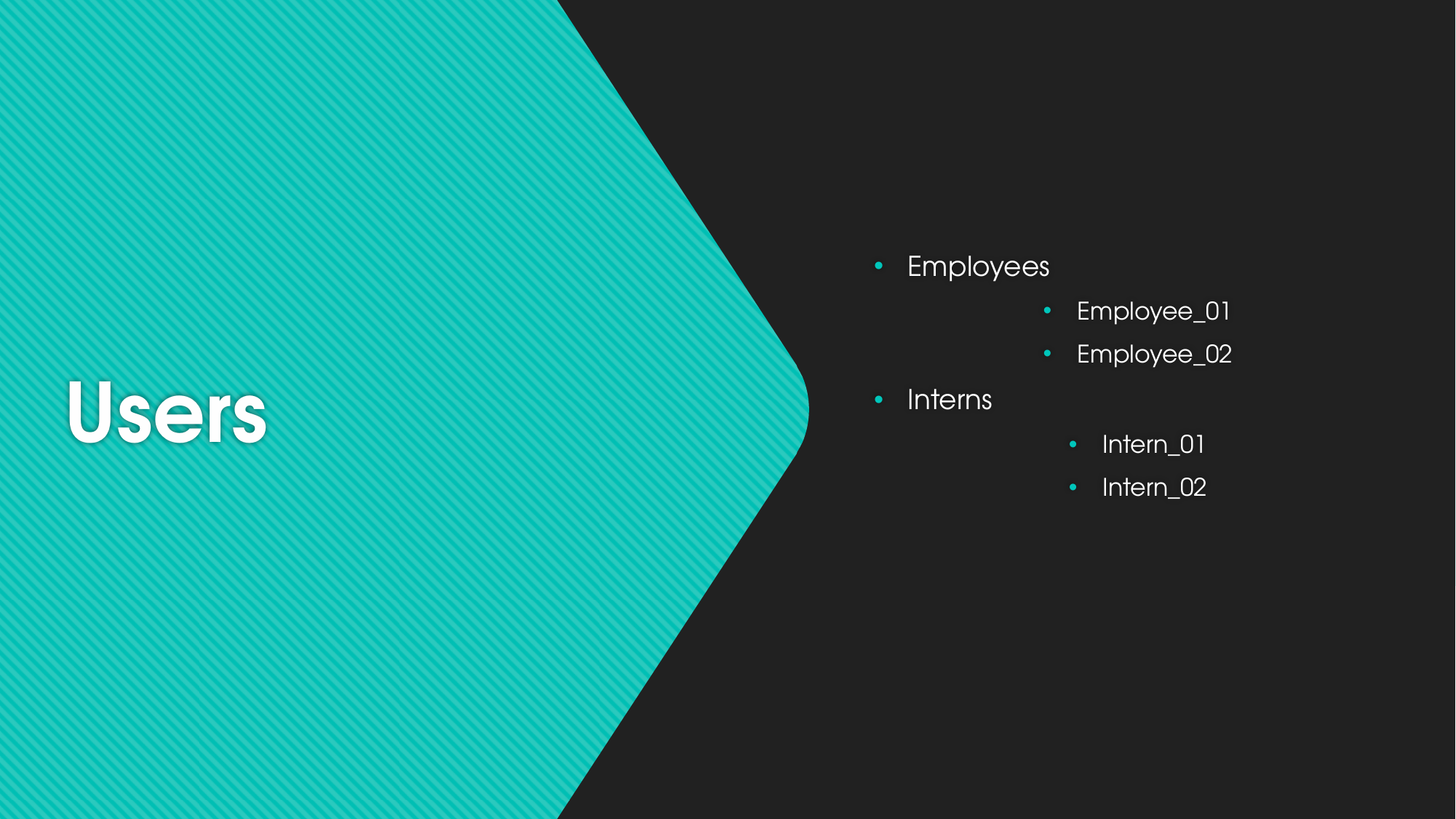

# Users
Employees
Employee_01
Employee_02
Interns
Intern_01
Intern_02